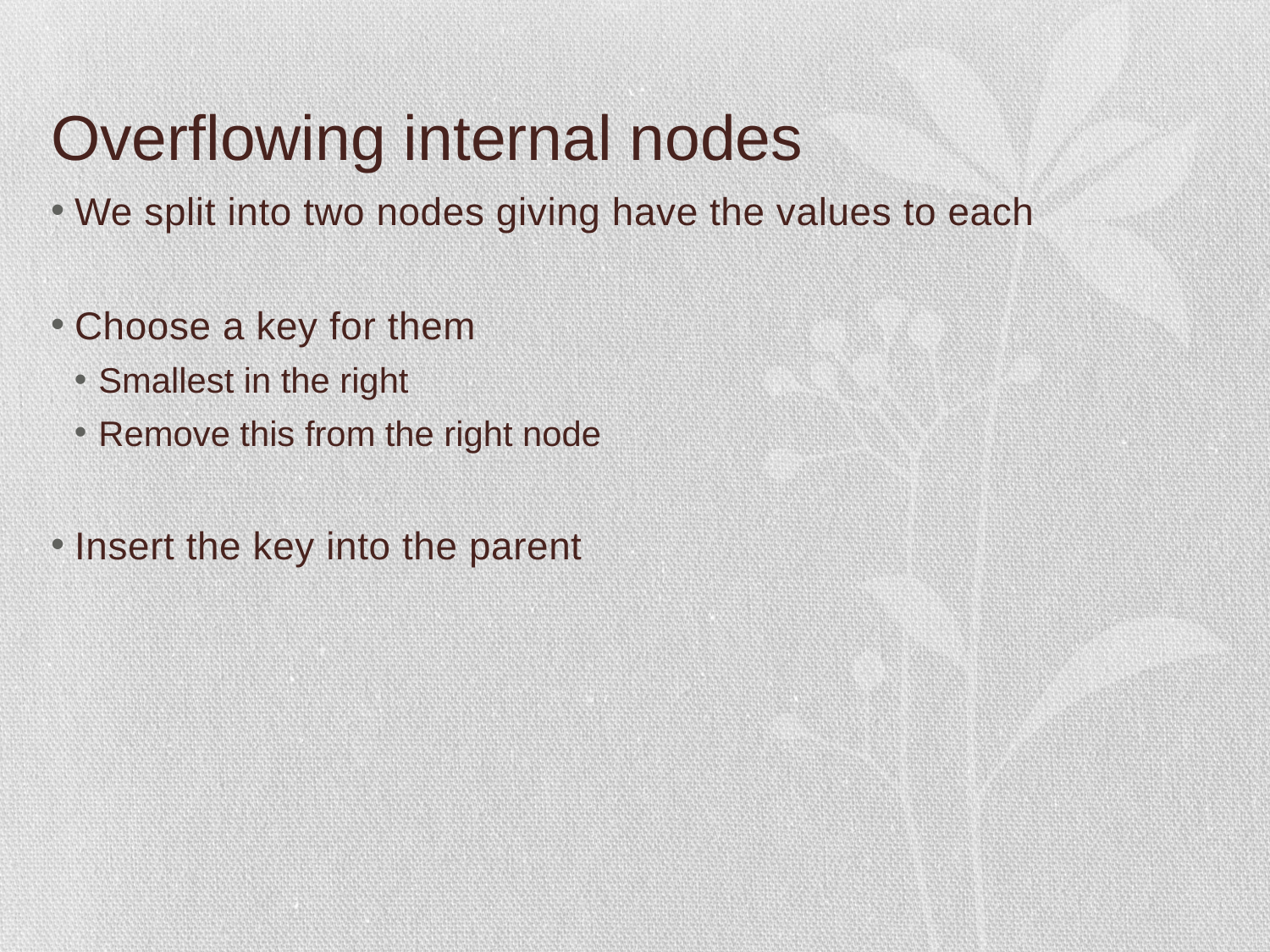

# Overflowing internal nodes
We split into two nodes giving have the values to each

Choose a key for them
Smallest in the right
Remove this from the right node

Insert the key into the parent